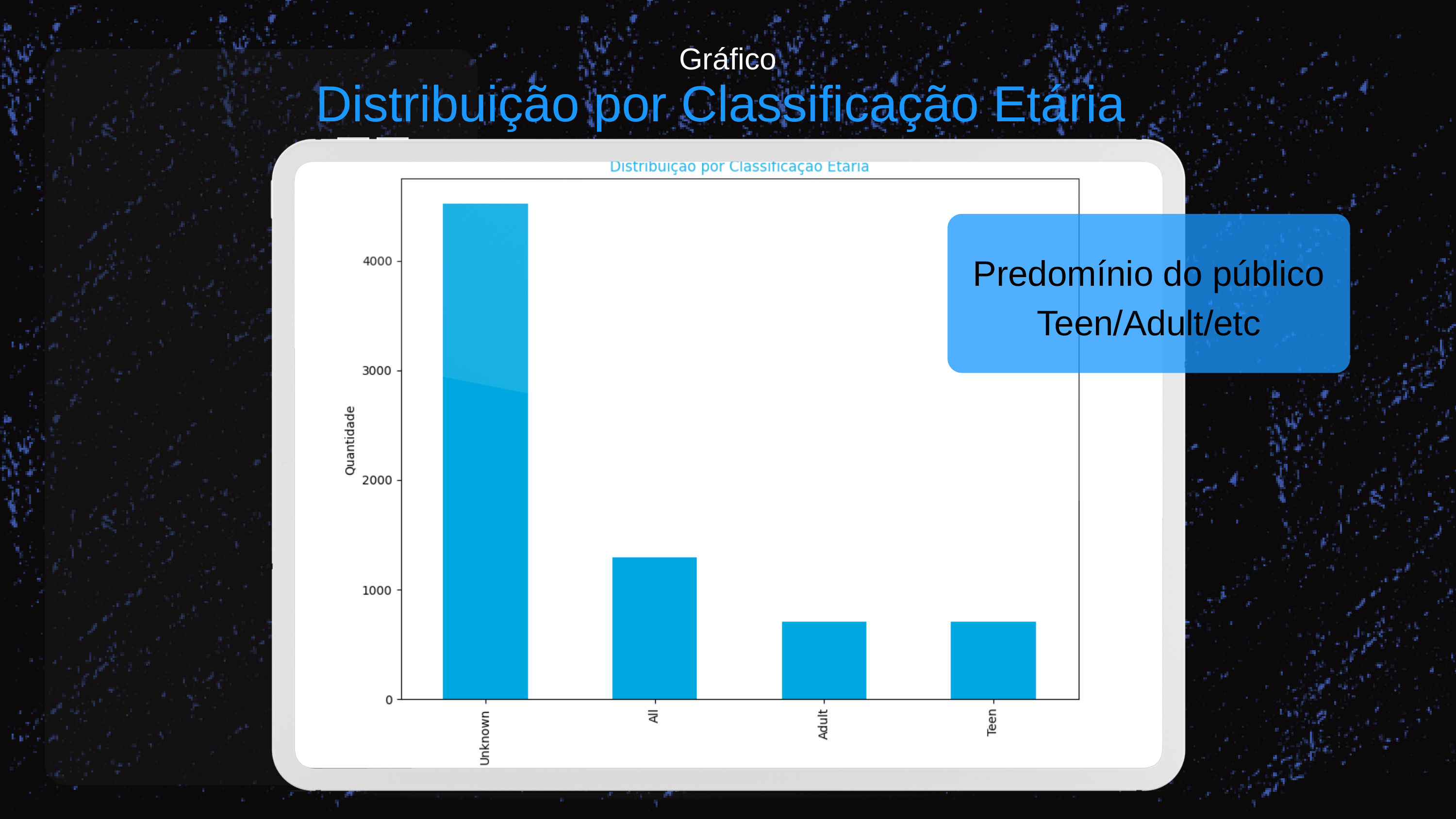

Gráfico
Distribuição por Classificação Etária

Predomínio do público Teen/Adult/etc